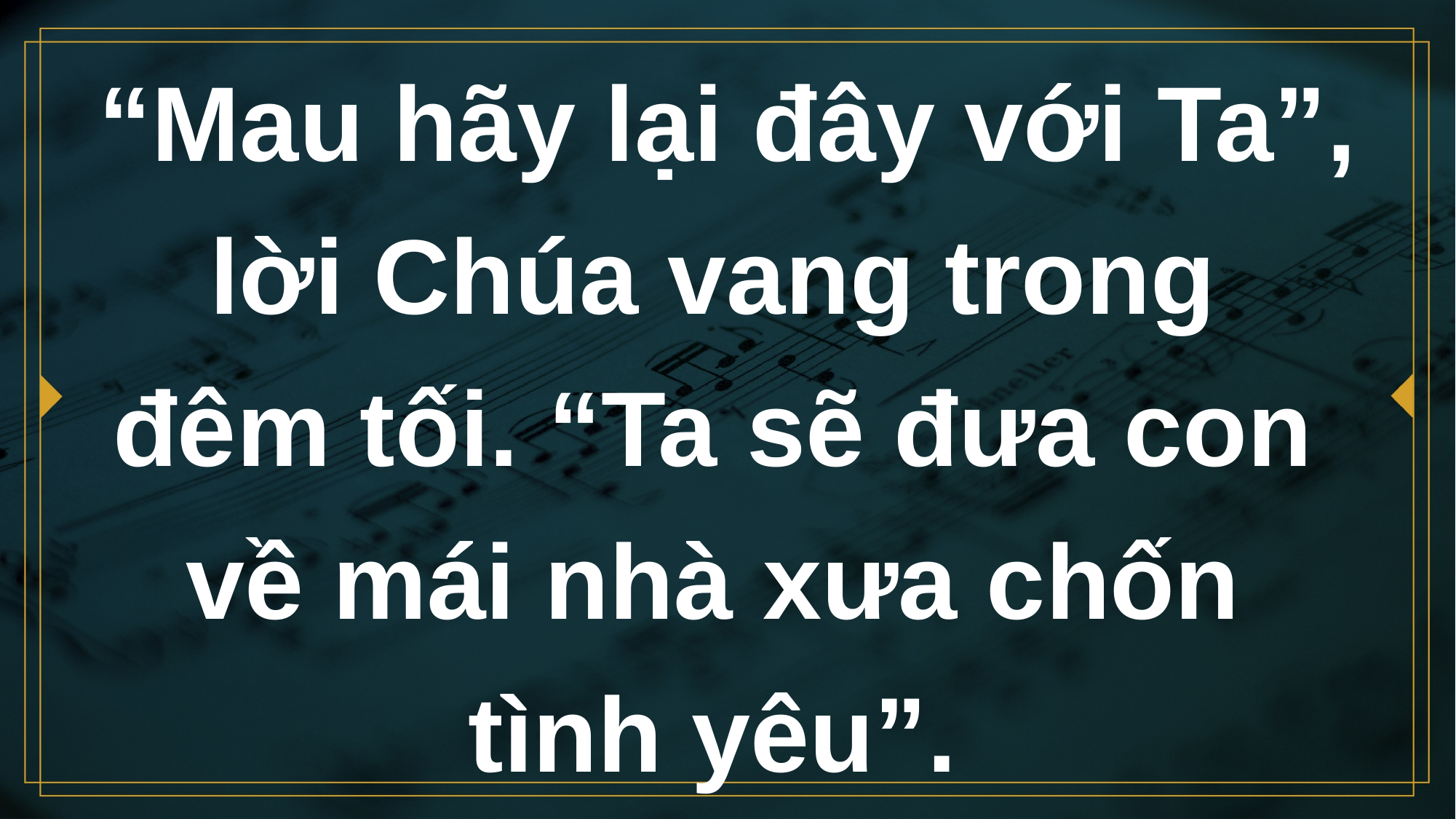

# “Mau hãy lại đây với Ta”, lời Chúa vang trong đêm tối. “Ta sẽ đưa con về mái nhà xưa chốn tình yêu”.